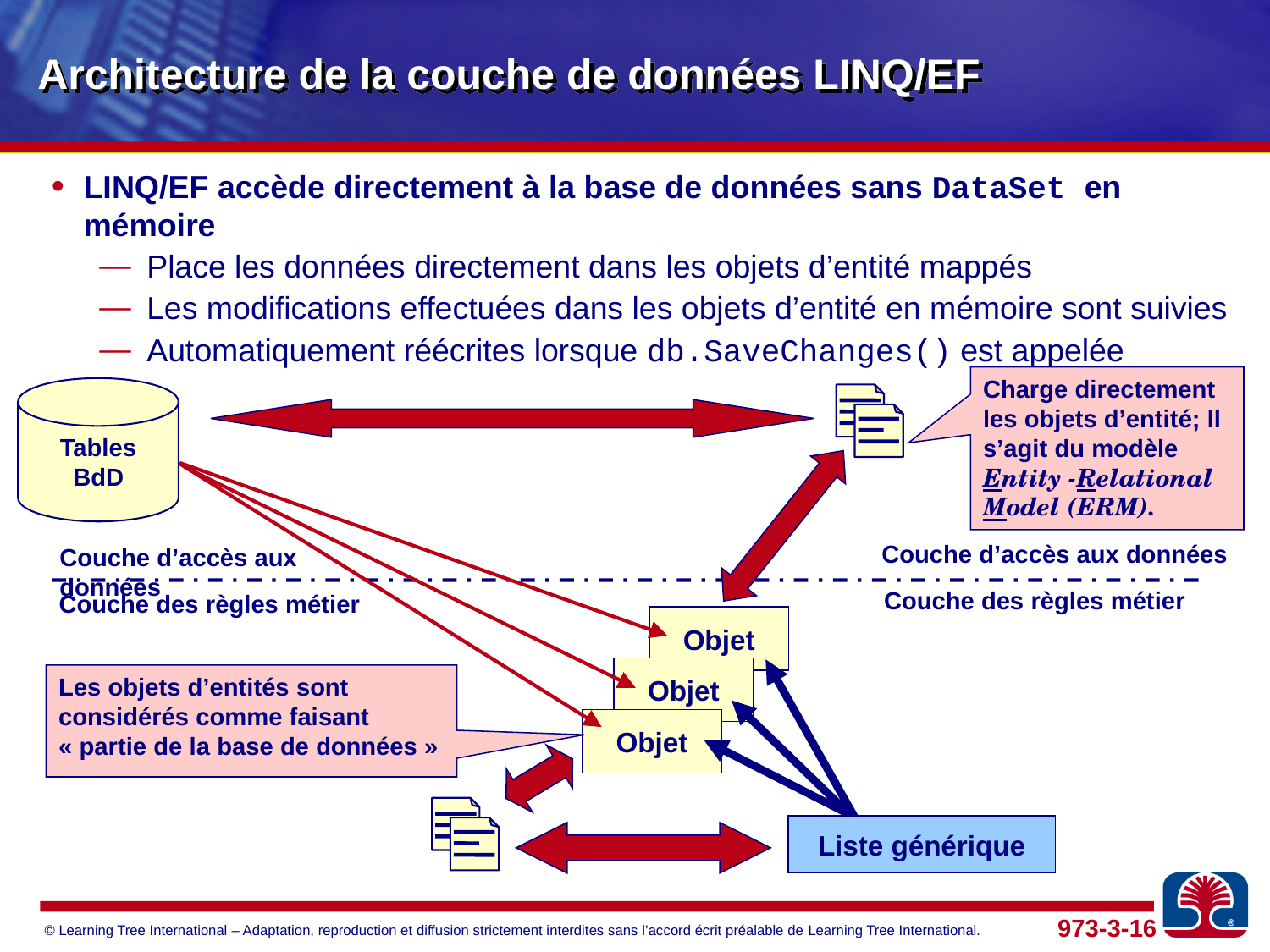

# Architecture de la couche de données LINQ/EF

LINQ/EF accède directement à la base de données sans DataSet en mémoire
Place les données directement dans les objets d’entité mappés
Les modifications effectuées dans les objets d’entité en mémoire sont suivies
Automatiquement réécrites lorsque db.SaveChanges() est appelée
Charge directement les objets d’entité; Il s’agit du modèle Entity -Relational Model (ERM).
Tables
BdD

Couche d’accès aux données
Couche d’accès aux données
Couche des règles métier

Couche des règles métier
Objet

Objet
Les objets d’entités sont considérés comme faisant « partie de la base de données »

Objet

Liste générique